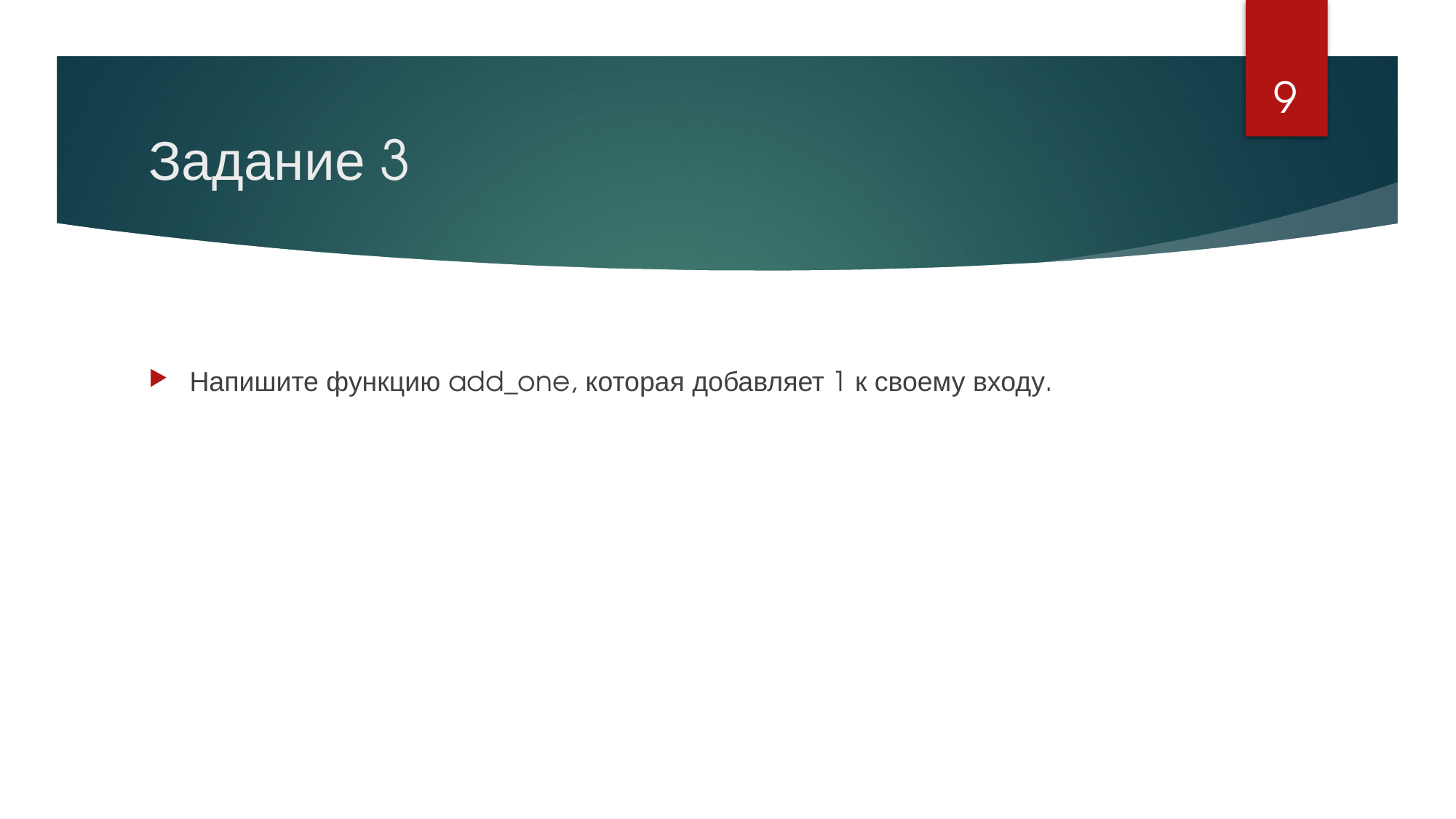

9
# Задание 3

Напишите функцию add_one, которая добавляет 1 к своему входу.